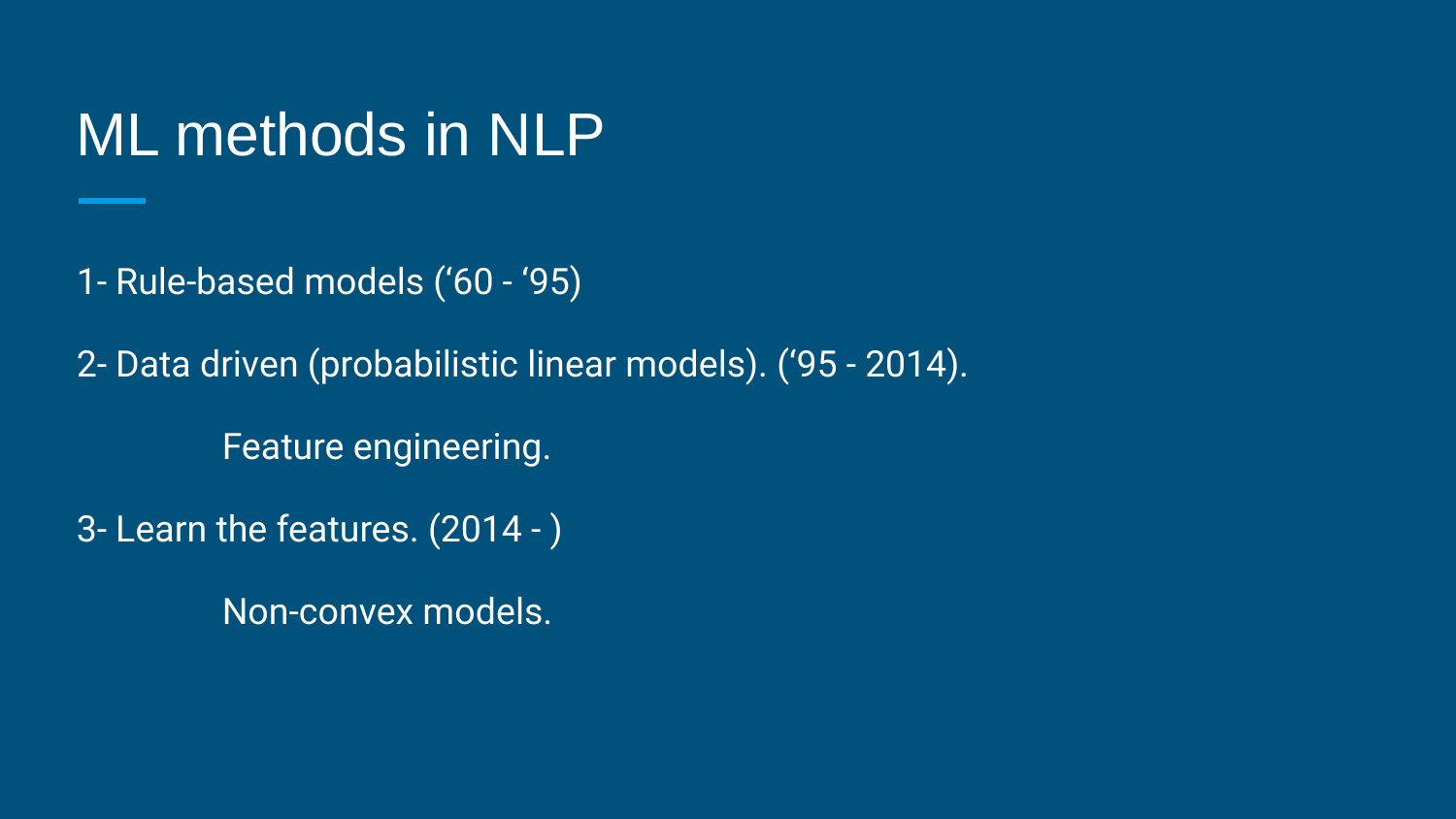

# ML methods in NLP
1- Rule-based models (‘60 - ‘95)
2- Data driven (probabilistic linear models). (‘95 - 2014).
	Feature engineering.
3- Learn the features. (2014 - )
	Non-convex models.